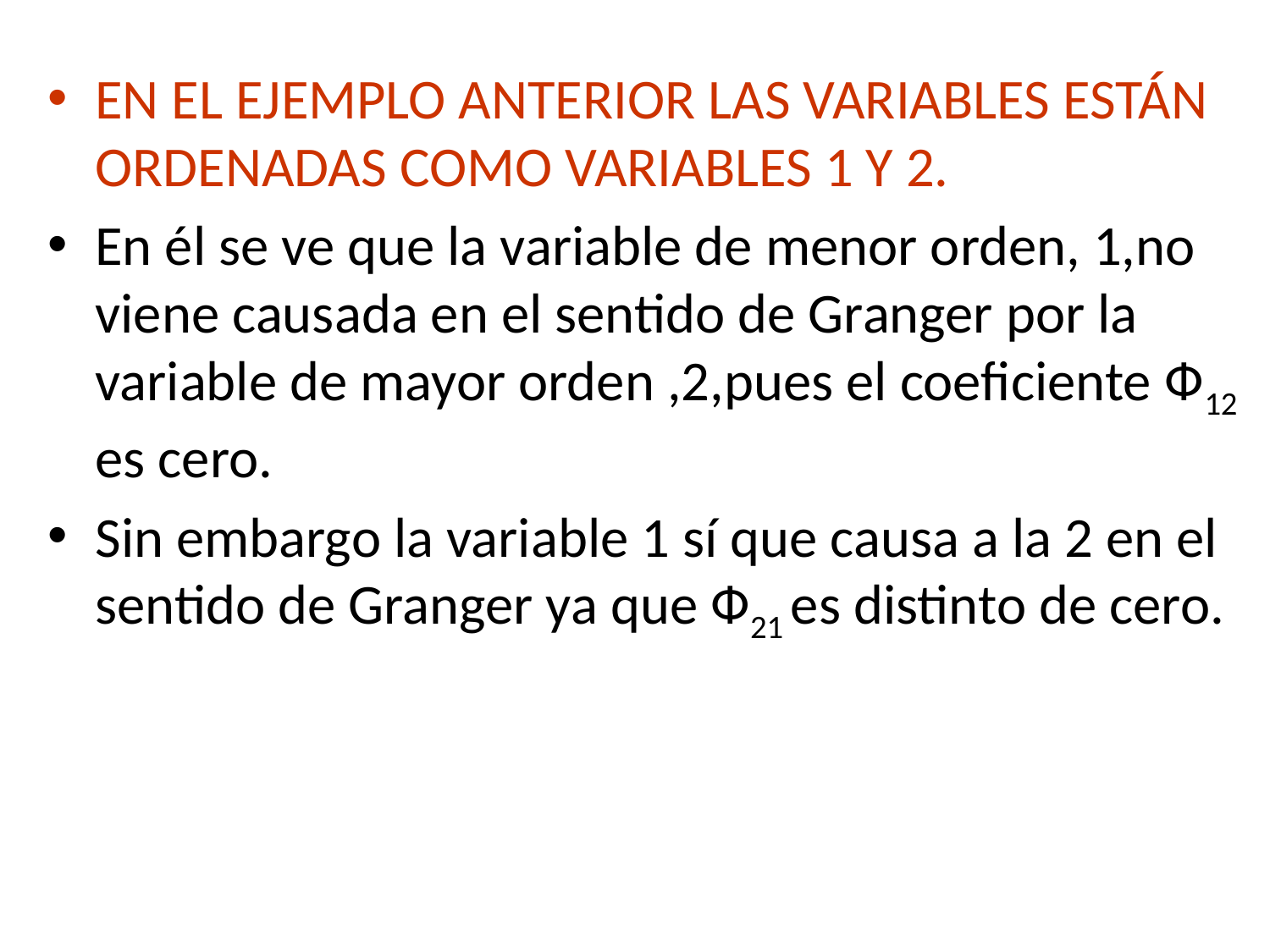

EN EL EJEMPLO ANTERIOR LAS VARIABLES ESTÁN ORDENADAS COMO VARIABLES 1 Y 2.
En él se ve que la variable de menor orden, 1,no viene causada en el sentido de Granger por la variable de mayor orden ,2,pues el coeficiente Ф12 es cero.
Sin embargo la variable 1 sí que causa a la 2 en el sentido de Granger ya que Ф21 es distinto de cero.